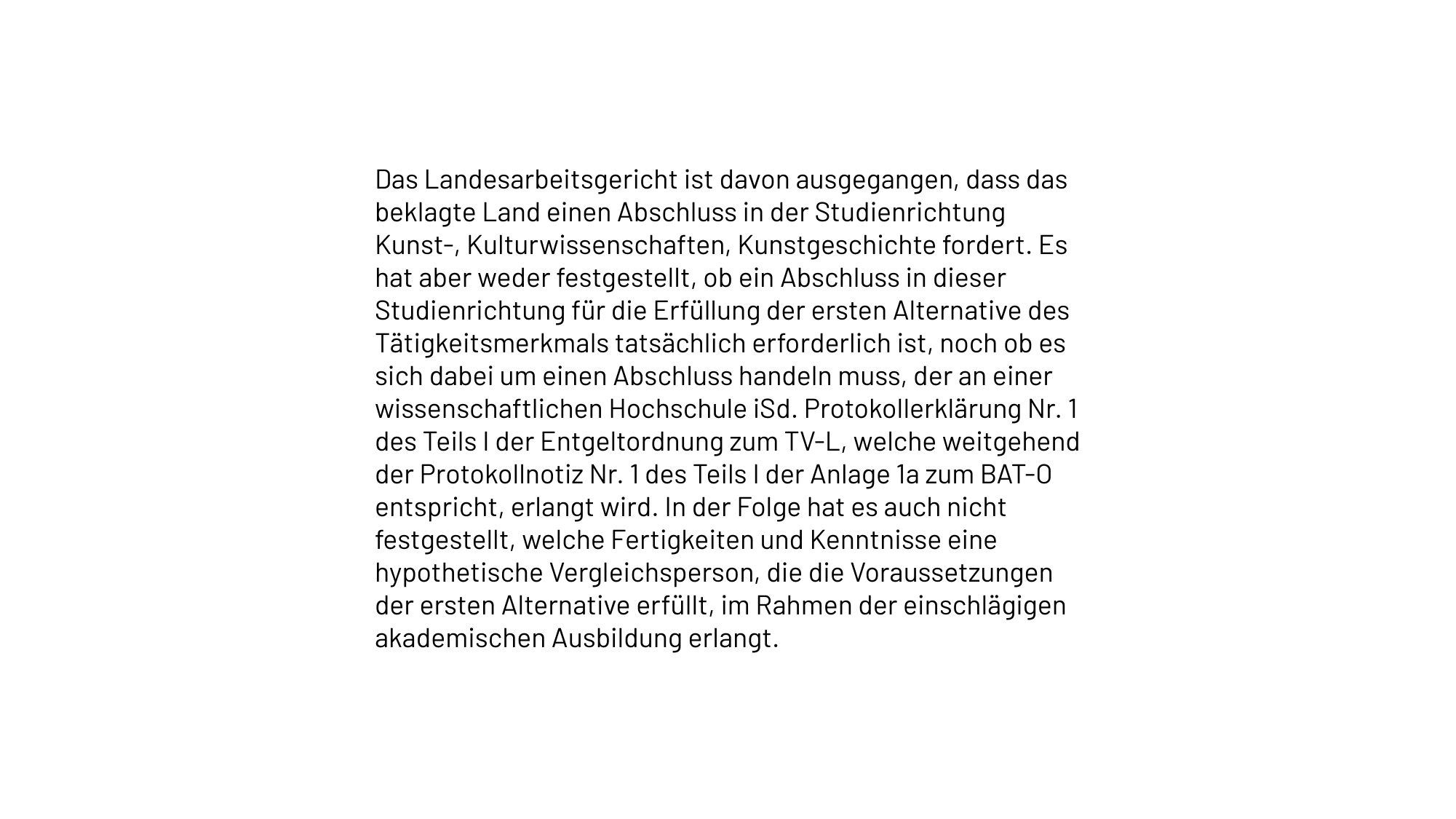

Das Landesarbeitsgericht ist davon ausgegangen, dass das beklagte Land einen Abschluss in der Studienrichtung Kunst-, Kulturwissenschaften, Kunstgeschichte fordert. Es hat aber weder festgestellt, ob ein Abschluss in dieser Studienrichtung für die Erfüllung der ersten Alternative des Tätigkeitsmerkmals tatsächlich erforderlich ist, noch ob es sich dabei um einen Abschluss handeln muss, der an einer wissenschaftlichen Hochschule iSd. Protokollerklärung Nr. 1 des Teils I der Entgeltordnung zum TV-L, welche weitgehend der Protokollnotiz Nr. 1 des Teils I der Anlage 1a zum BAT-O entspricht, erlangt wird. In der Folge hat es auch nicht festgestellt, welche Fertigkeiten und Kenntnisse eine hypothetische Vergleichsperson, die die Voraussetzungen der ersten Alternative erfüllt, im Rahmen der einschlägigen akademischen Ausbildung erlangt.